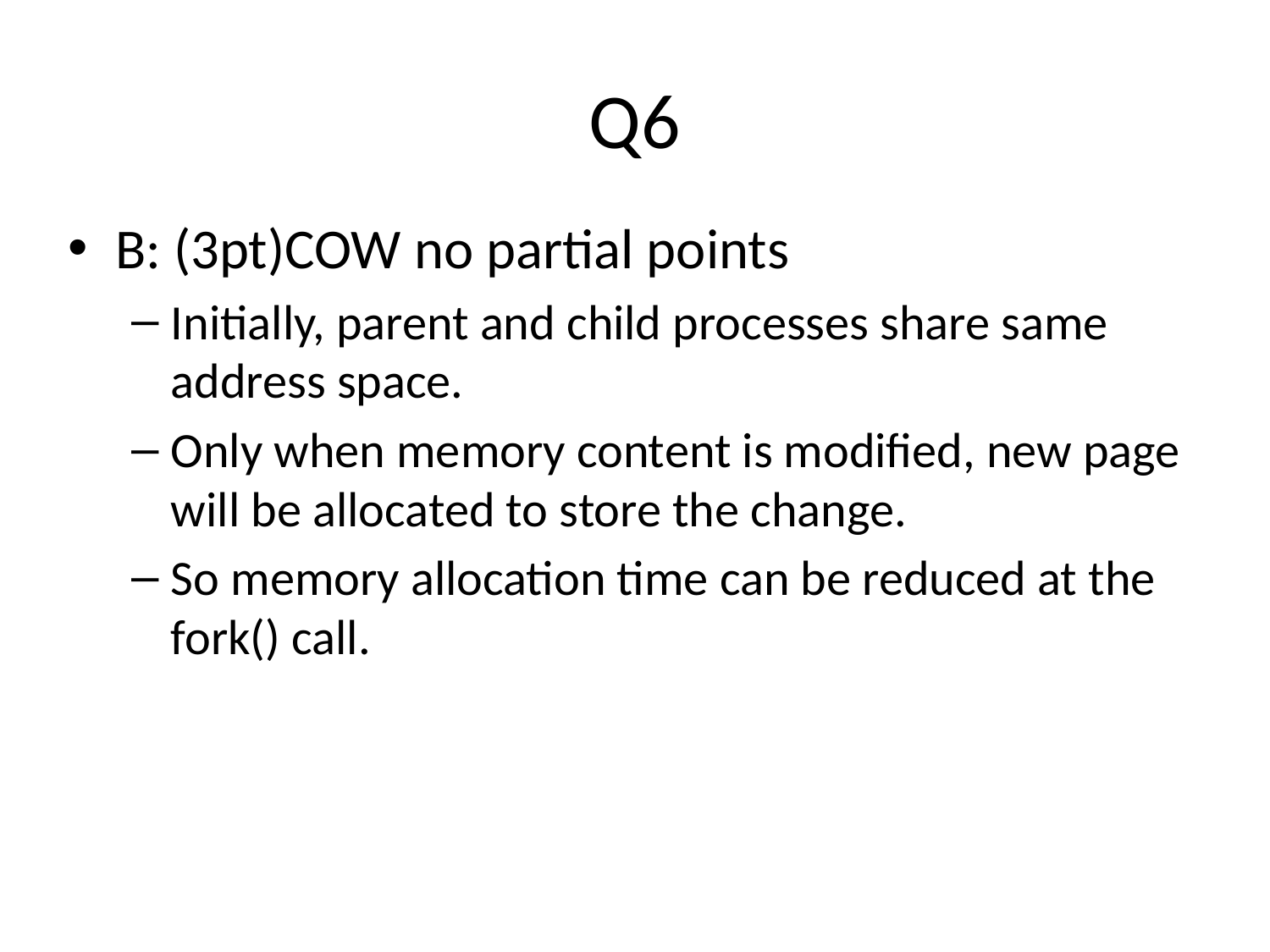

# Q6
B: (3pt)COW no partial points
Initially, parent and child processes share same address space.
Only when memory content is modified, new page will be allocated to store the change.
So memory allocation time can be reduced at the fork() call.